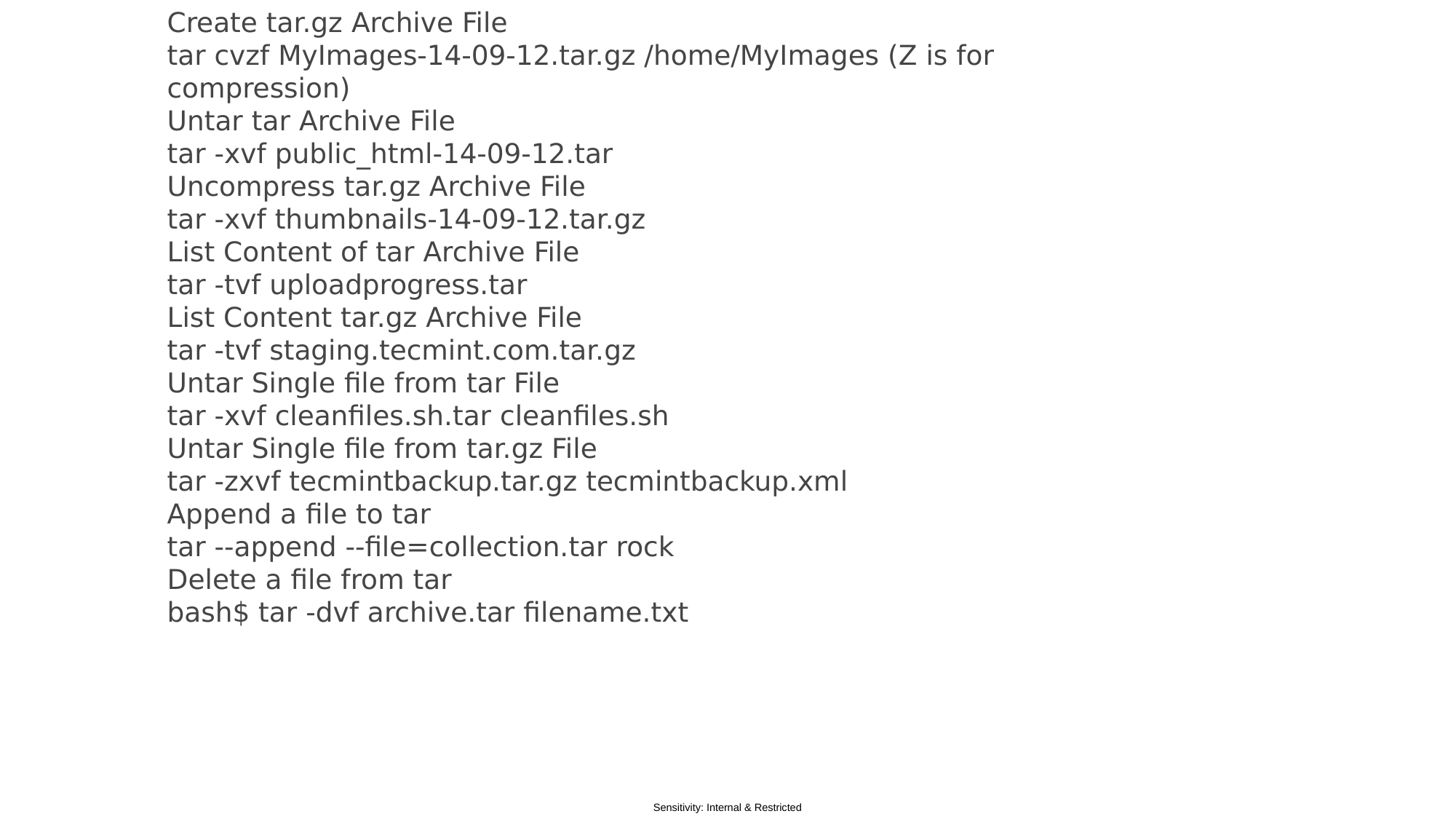

Create tar.gz Archive File
tar cvzf MyImages-14-09-12.tar.gz /home/MyImages (Z is for compression)
Untar tar Archive File
tar -xvf public_html-14-09-12.tar
Uncompress tar.gz Archive File
tar -xvf thumbnails-14-09-12.tar.gz
List Content of tar Archive File
tar -tvf uploadprogress.tar
List Content tar.gz Archive File
tar -tvf staging.tecmint.com.tar.gz
Untar Single file from tar File
tar -xvf cleanfiles.sh.tar cleanfiles.sh
Untar Single file from tar.gz File
tar -zxvf tecmintbackup.tar.gz tecmintbackup.xml
Append a file to tar
tar --append --file=collection.tar rock
Delete a file from tar
bash$ tar -dvf archive.tar filename.txt